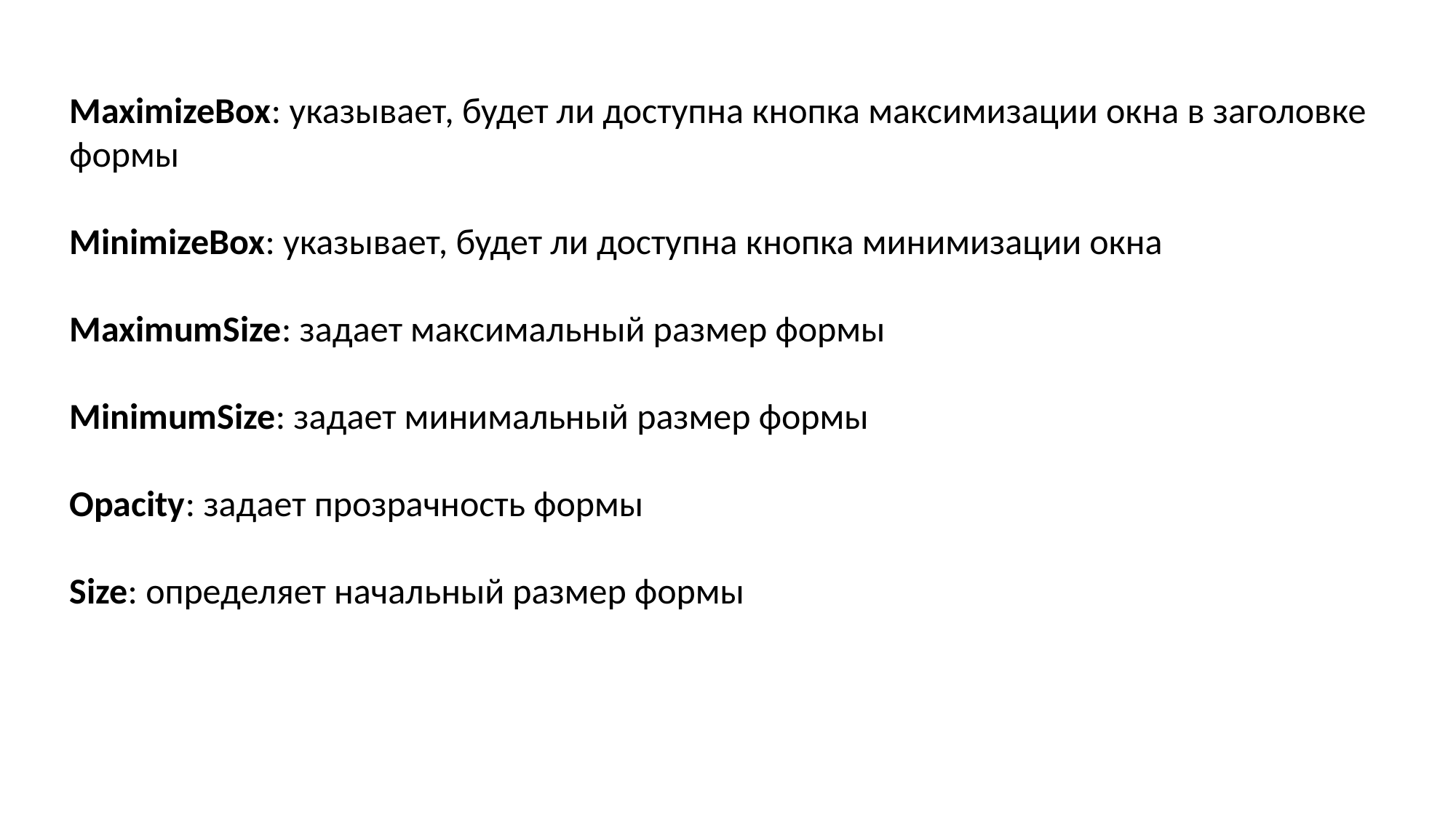

MaximizeBox: указывает, будет ли доступна кнопка максимизации окна в заголовке формы

MinimizeBox: указывает, будет ли доступна кнопка минимизации окна

MaximumSize: задает максимальный размер формы

MinimumSize: задает минимальный размер формы

Opacity: задает прозрачность формы

Size: определяет начальный размер формы